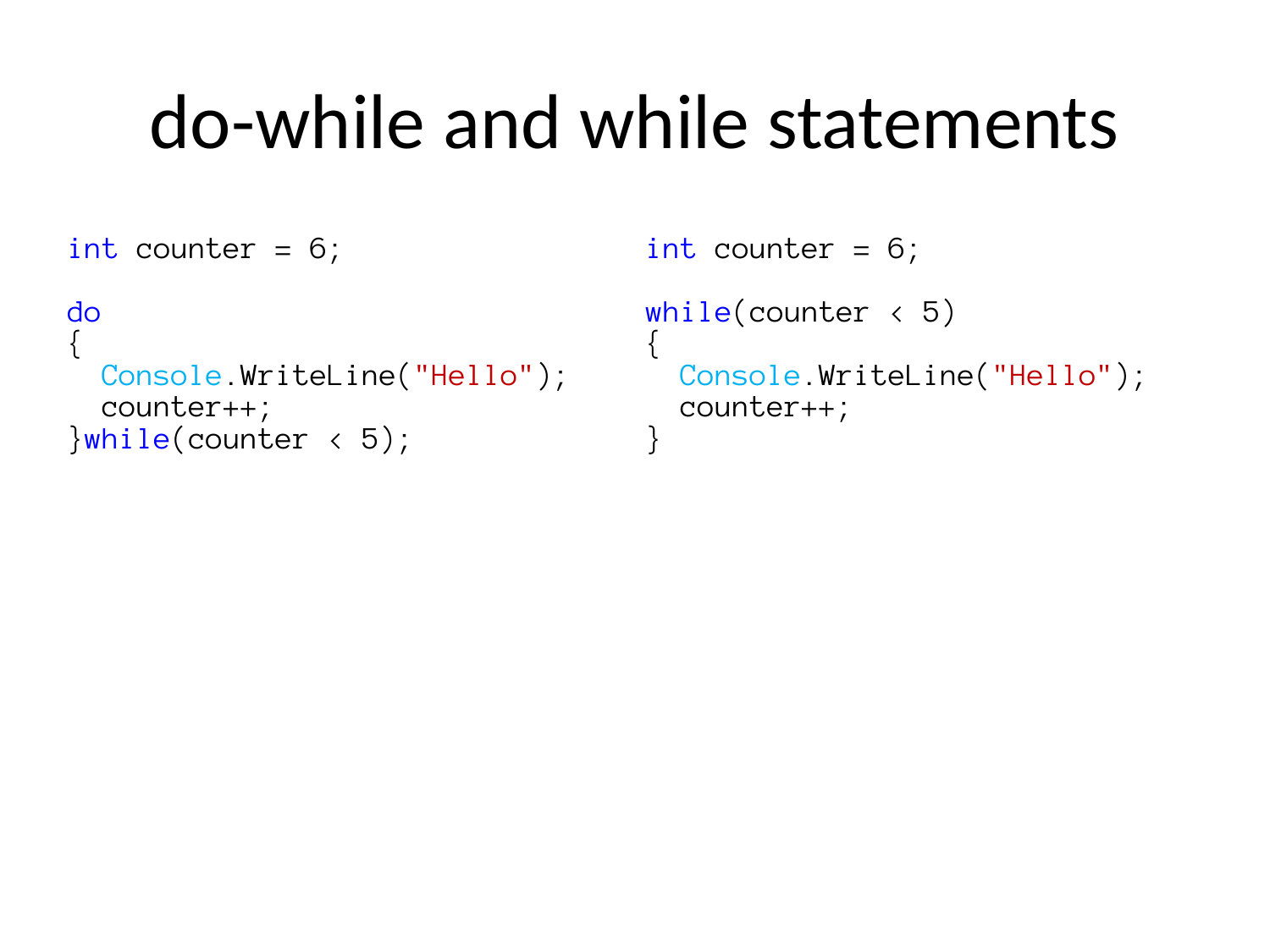

# do-while and while statements
| int counter = 6; do { Console.WriteLine("Hello"); counter++; }while(counter < 5); | int counter = 6; while(counter < 5) { Console.WriteLine("Hello"); counter++; } |
| --- | --- |